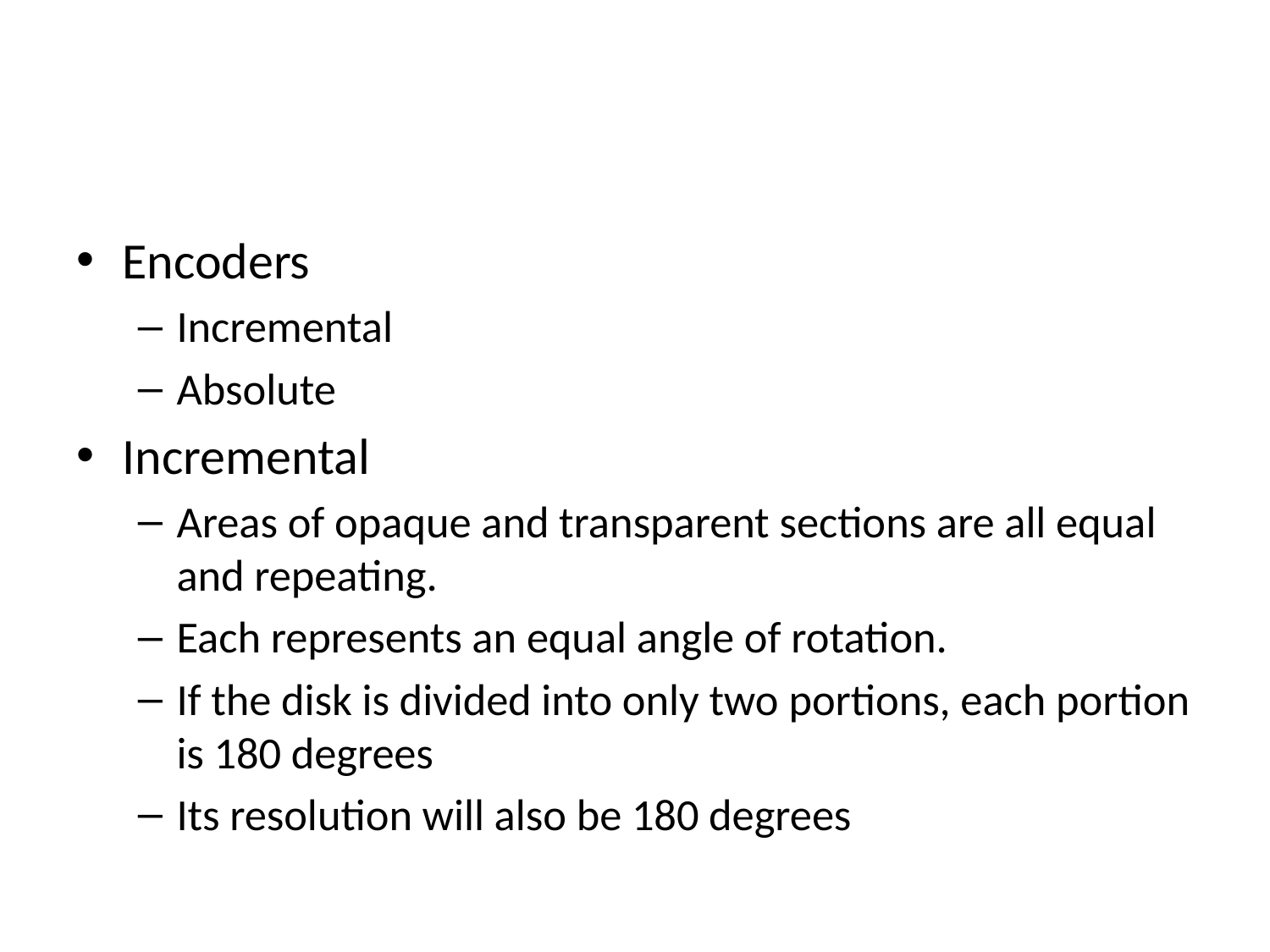

#
Encoders
Incremental
Absolute
Incremental
Areas of opaque and transparent sections are all equal and repeating.
Each represents an equal angle of rotation.
If the disk is divided into only two portions, each portion is 180 degrees
Its resolution will also be 180 degrees